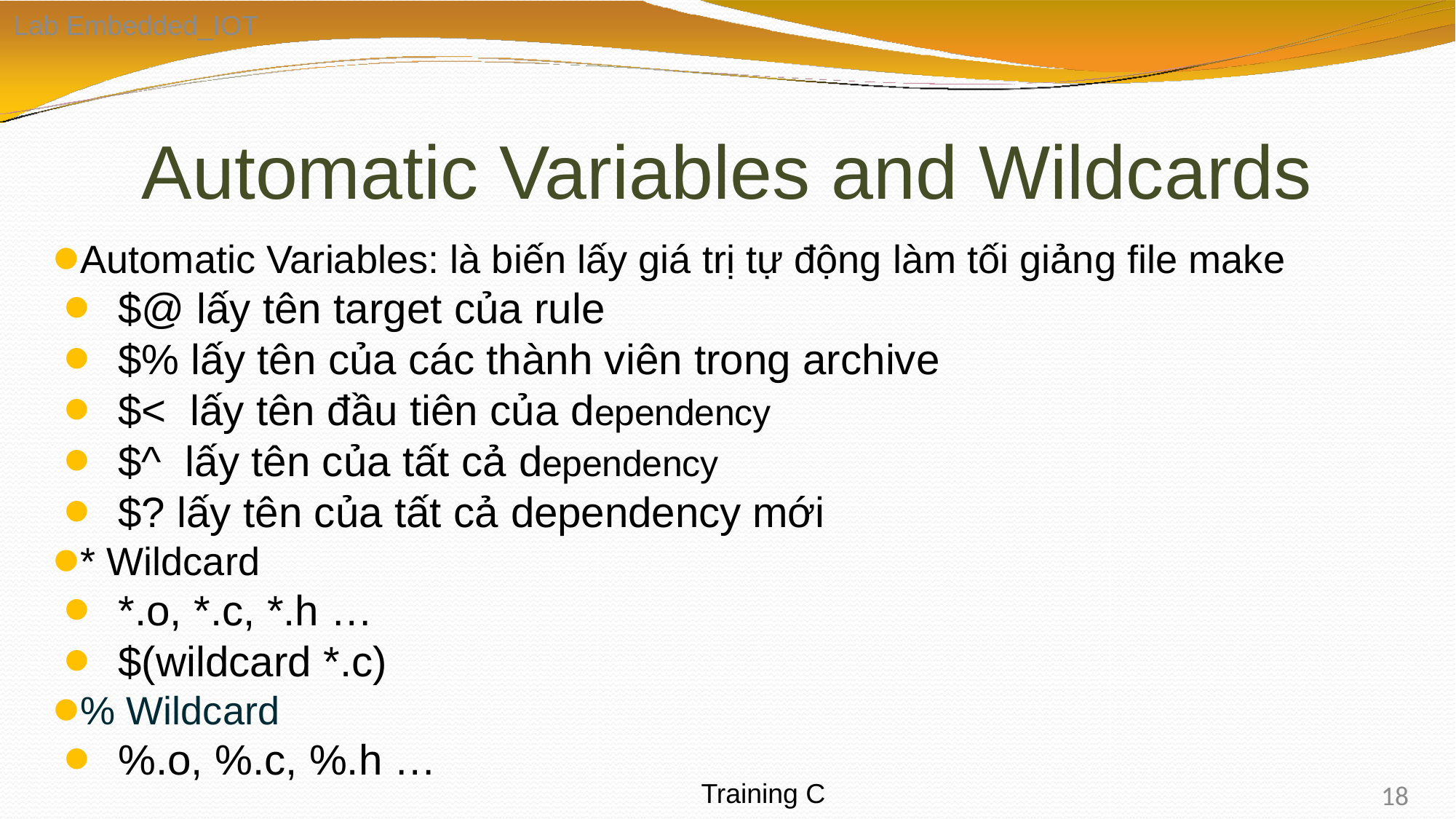

Lab Embedded_IOT
# Automatic Variables and Wildcards
Automatic Variables: là biến lấy giá trị tự động làm tối giảng file make
$@ lấy tên target của rule
$% lấy tên của các thành viên trong archive
$<  lấy tên đầu tiên của dependency
$^  lấy tên của tất cả dependency
$? lấy tên của tất cả dependency mới
* Wildcard
*.o, *.c, *.h …
$(wildcard *.c)
% Wildcard
%.o, %.c, %.h …

18